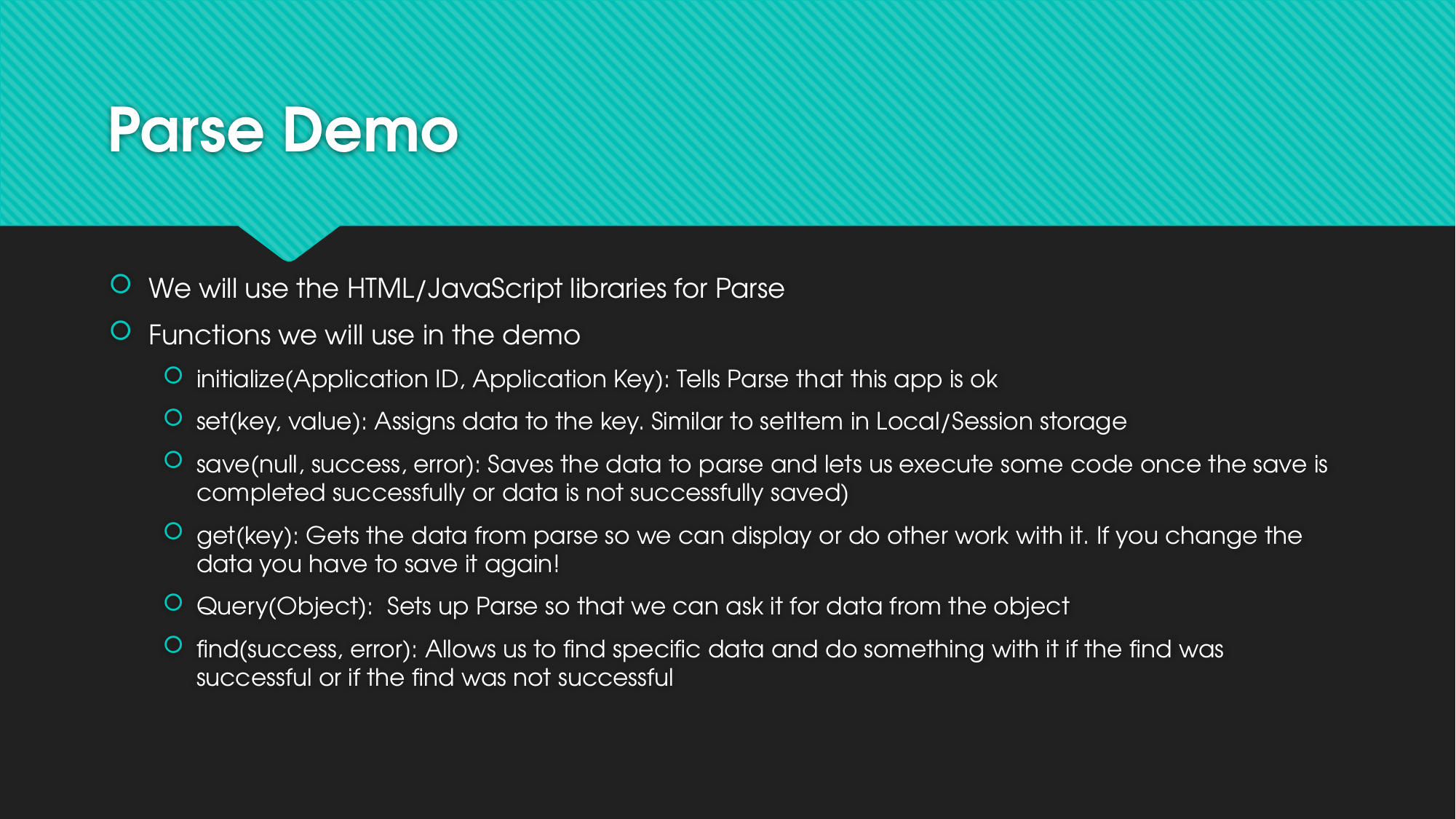

# Parse Demo
We will use the HTML/JavaScript libraries for Parse
Functions we will use in the demo
initialize(Application ID, Application Key): Tells Parse that this app is ok
set(key, value): Assigns data to the key. Similar to setItem in Local/Session storage
save(null, success, error): Saves the data to parse and lets us execute some code once the save is completed successfully or data is not successfully saved)
get(key): Gets the data from parse so we can display or do other work with it. If you change the data you have to save it again!
Query(Object):  Sets up Parse so that we can ask it for data from the object
find(success, error): Allows us to find specific data and do something with it if the find was successful or if the find was not successful